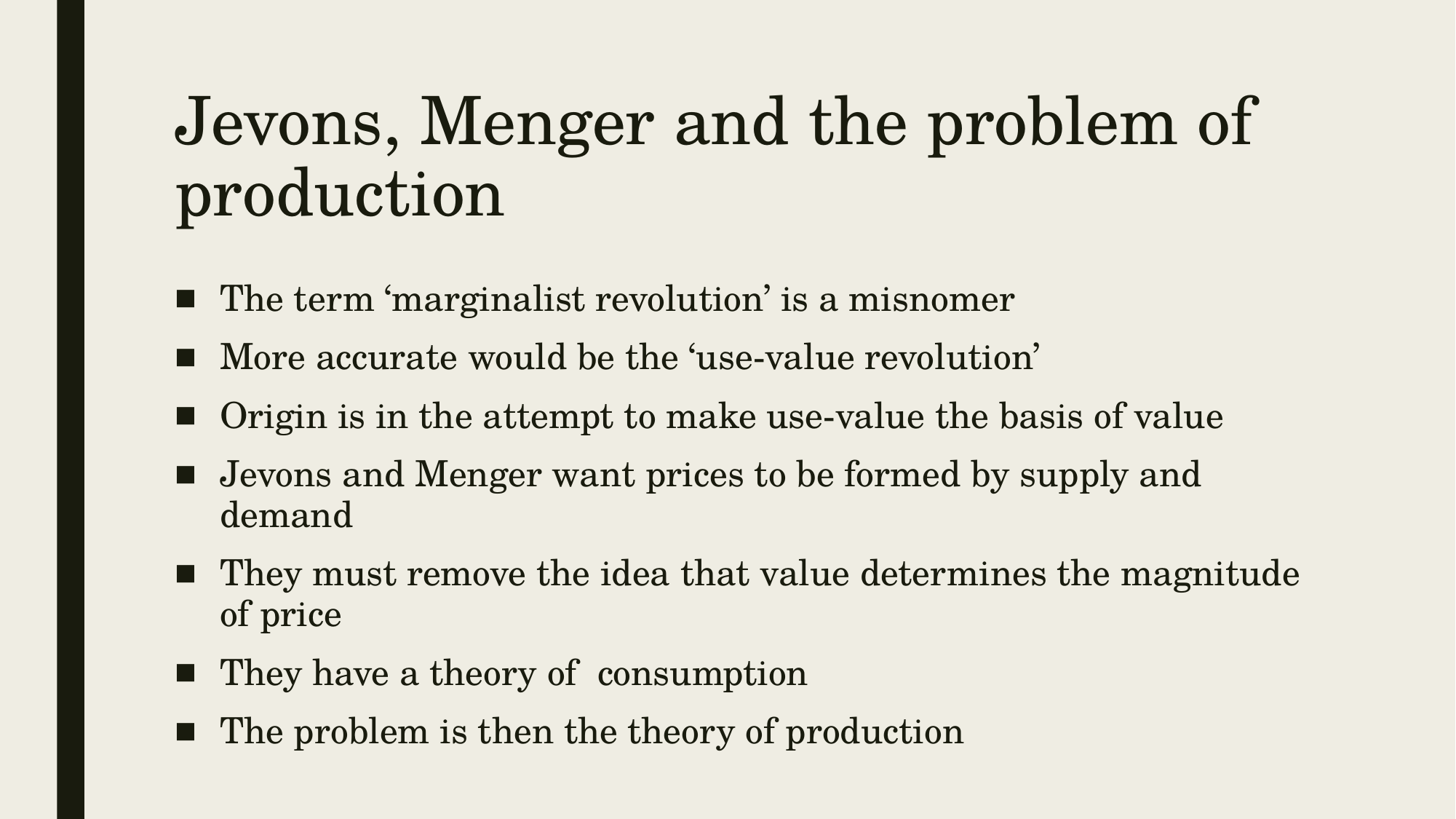

# Jevons, Menger and the problem of production
The term ‘marginalist revolution’ is a misnomer
More accurate would be the ‘use-value revolution’
Origin is in the attempt to make use-value the basis of value
Jevons and Menger want prices to be formed by supply and demand
They must remove the idea that value determines the magnitude of price
They have a theory of  consumption
The problem is then the theory of production